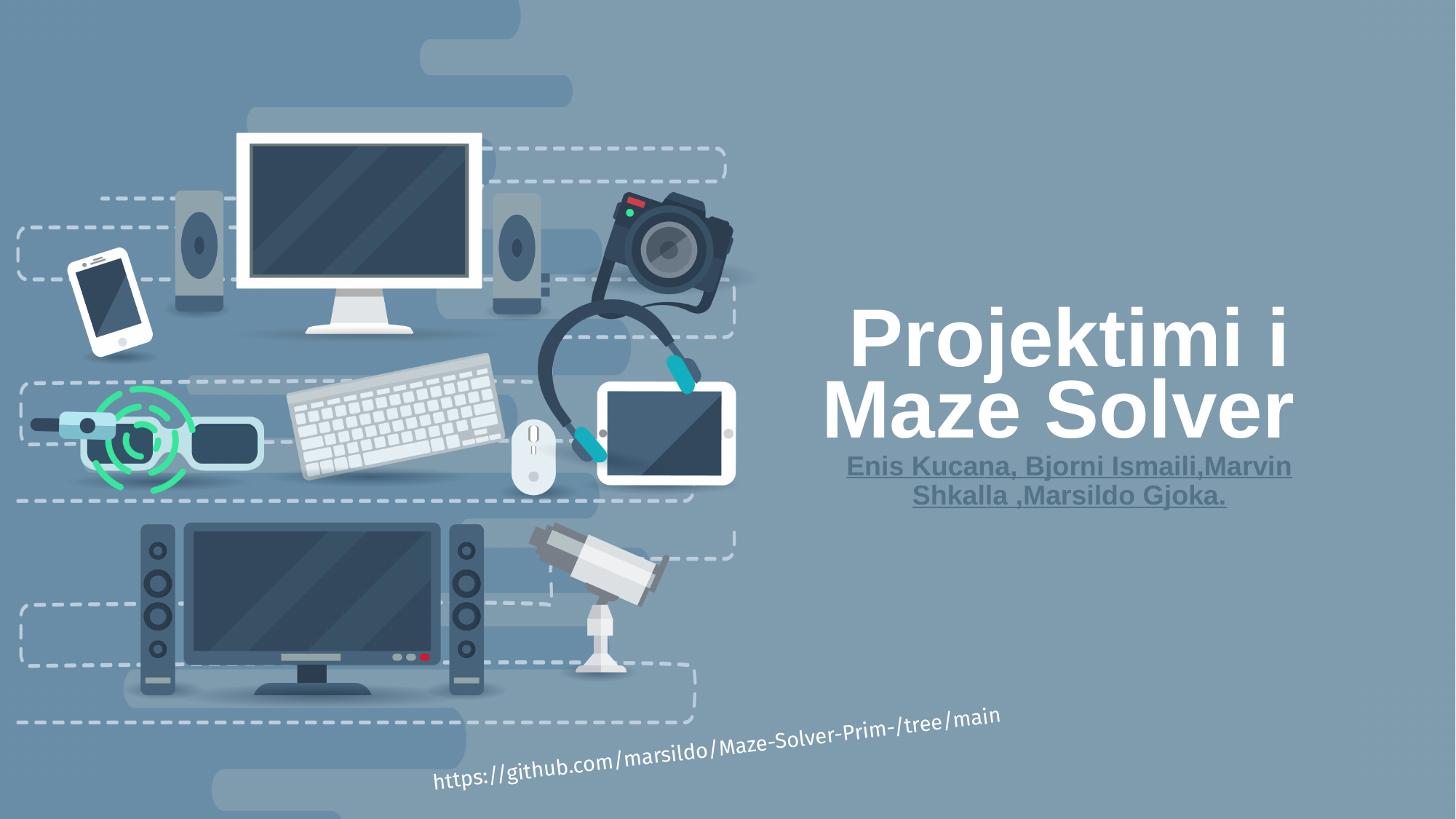

# Projektimi i Maze Solver
Enis Kucana, Bjorni Ismaili,Marvin Shkalla ,Marsildo Gjoka.
https://github.com/marsildo/Maze-Solver-Prim-/tree/main